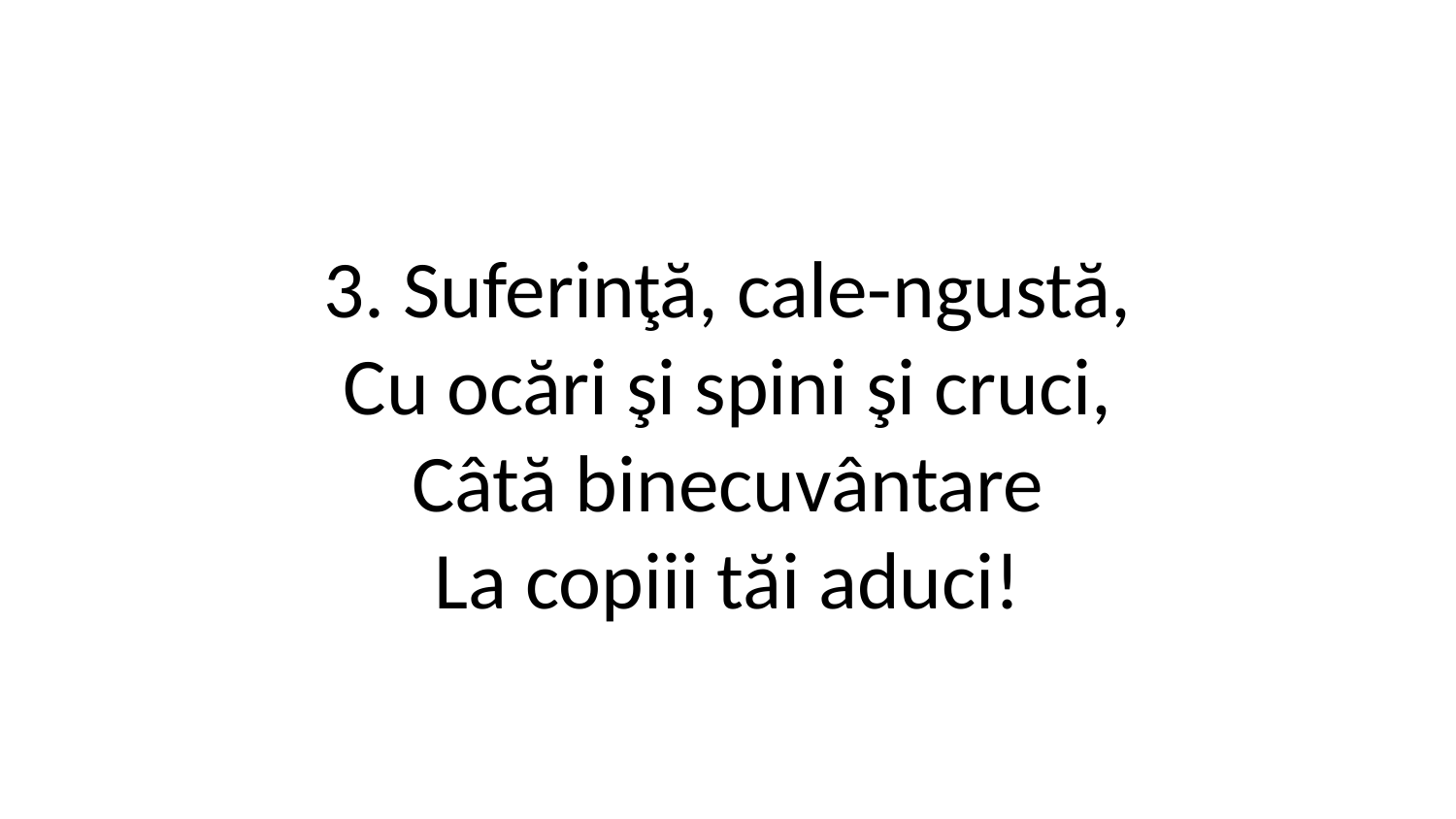

3. Suferinţă, cale-ngustă,
Cu ocări şi spini şi cruci,
Câtă binecuvântare
La copiii tăi aduci!